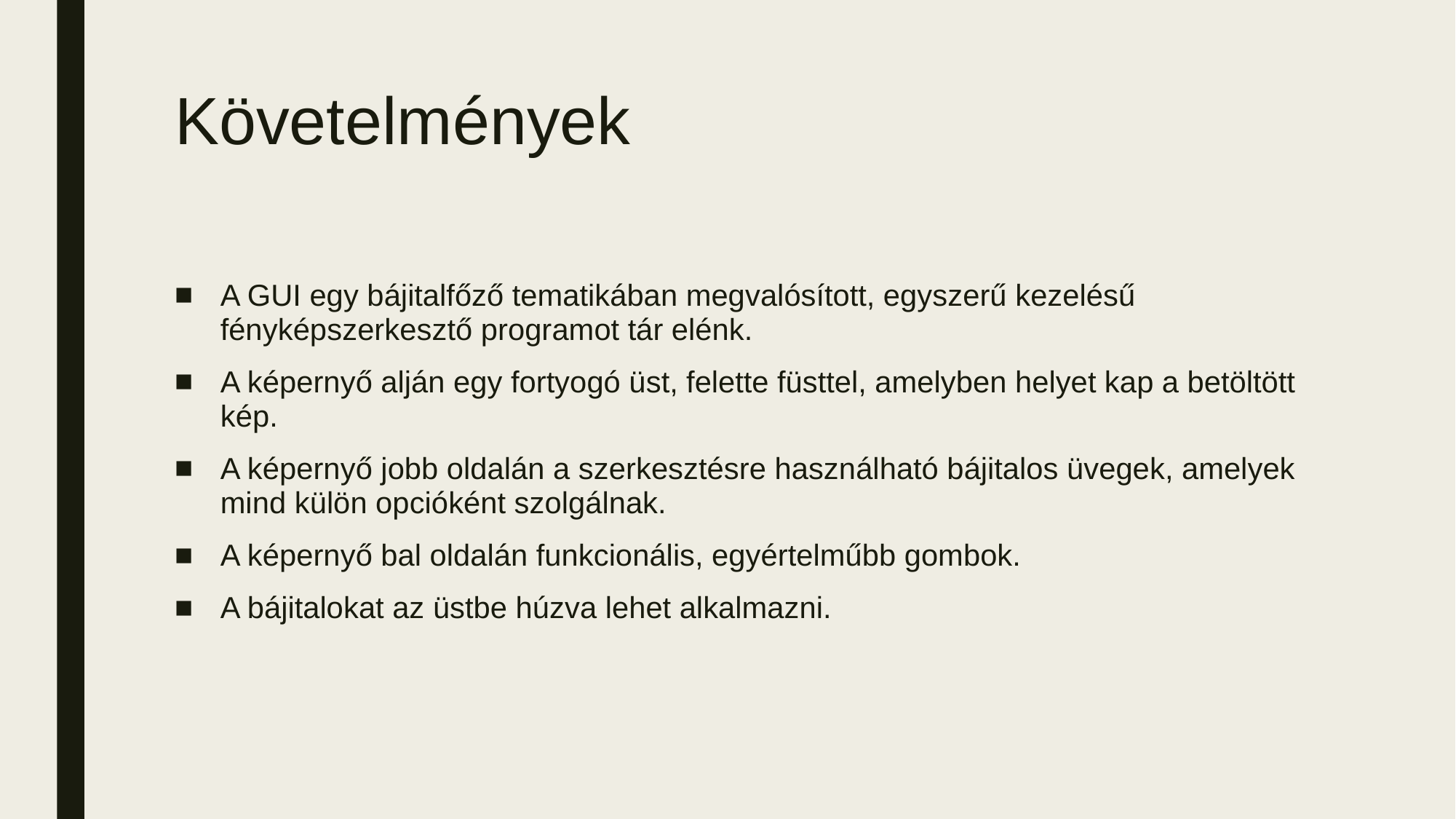

# Követelmények
A GUI egy bájitalfőző tematikában megvalósított, egyszerű kezelésű fényképszerkesztő programot tár elénk.
A képernyő alján egy fortyogó üst, felette füsttel, amelyben helyet kap a betöltött kép.
A képernyő jobb oldalán a szerkesztésre használható bájitalos üvegek, amelyek mind külön opcióként szolgálnak.
A képernyő bal oldalán funkcionális, egyértelműbb gombok.
A bájitalokat az üstbe húzva lehet alkalmazni.